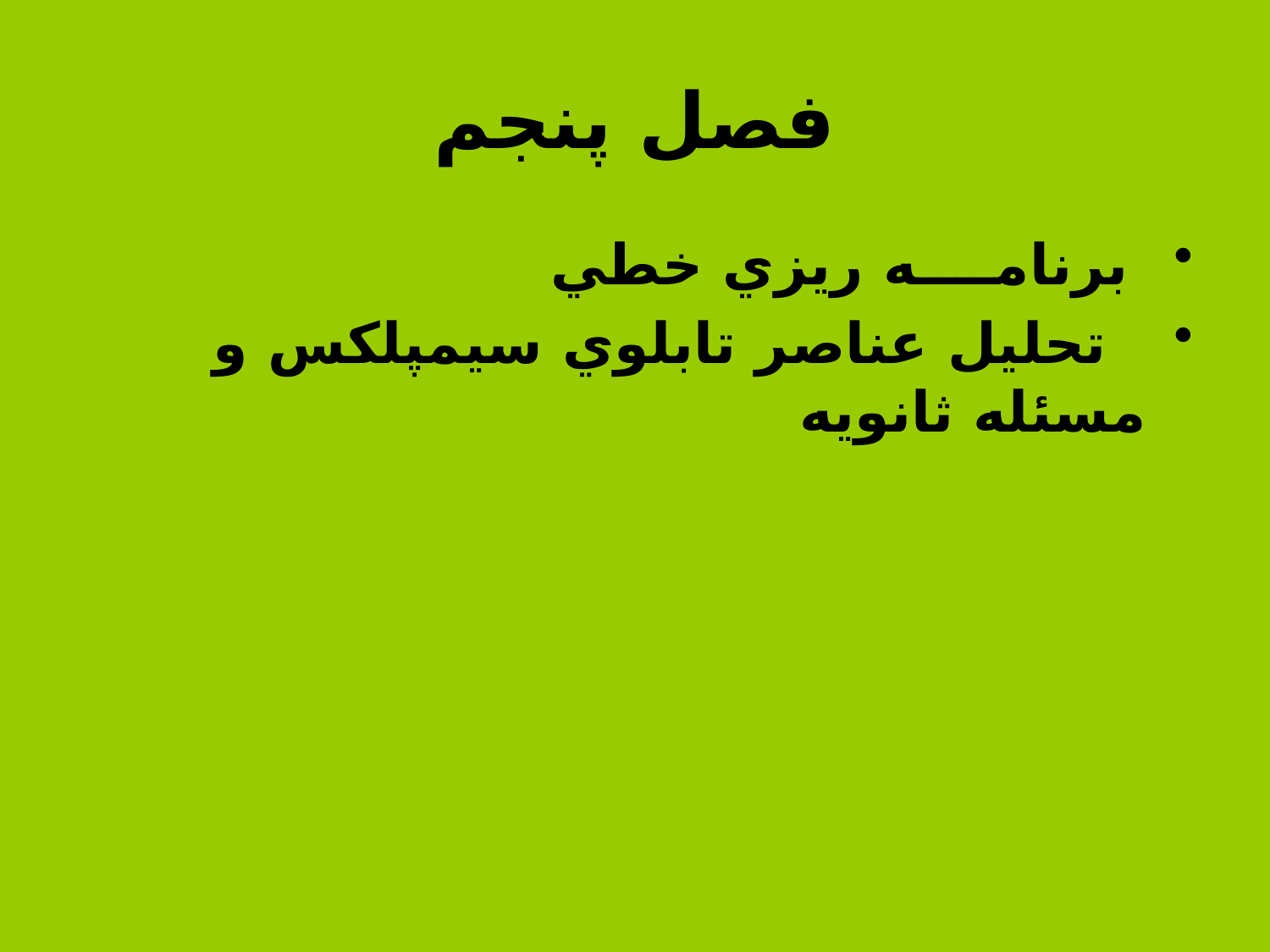

# فصل پنجم
 برنامــــه ريزي خطي
  تحليل عناصر تابلوي سيمپلکس و مسئله ثانويه